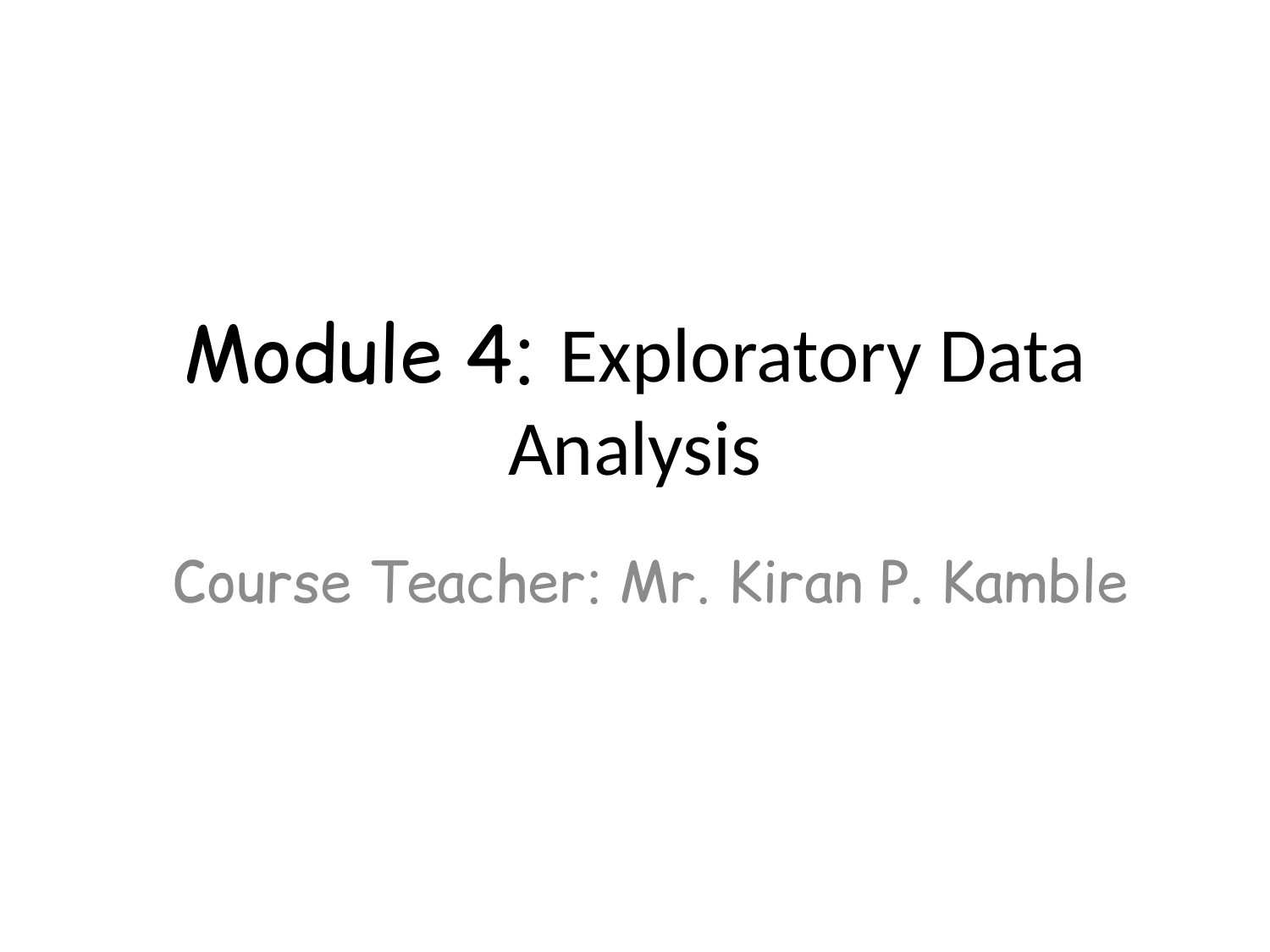

# Module 4: Exploratory Data Analysis
Course Teacher: Mr. Kiran P. Kamble